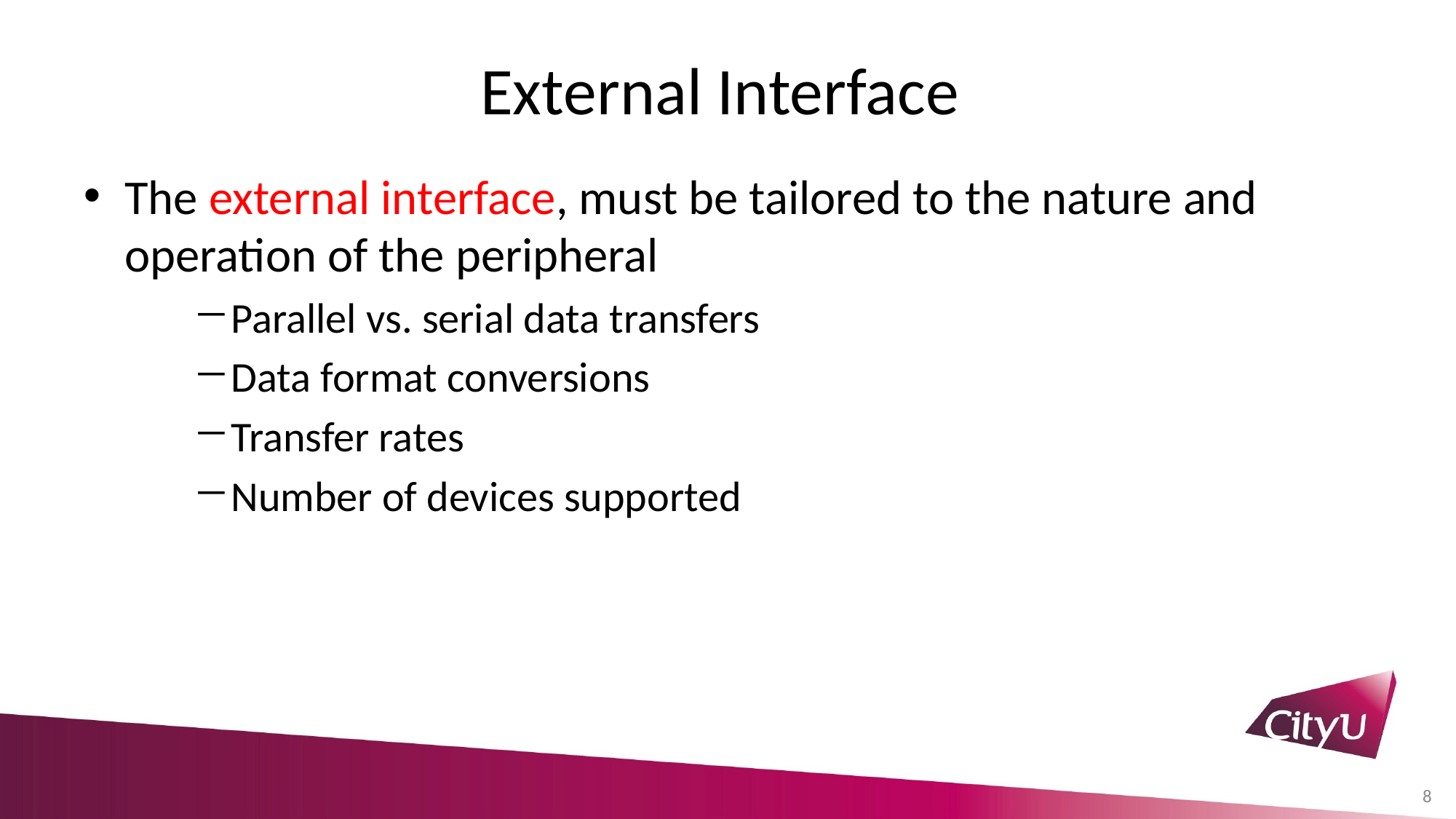

# External Interface
The external interface, must be tailored to the nature and operation of the peripheral
Parallel vs. serial data transfers
Data format conversions
Transfer rates
Number of devices supported
8